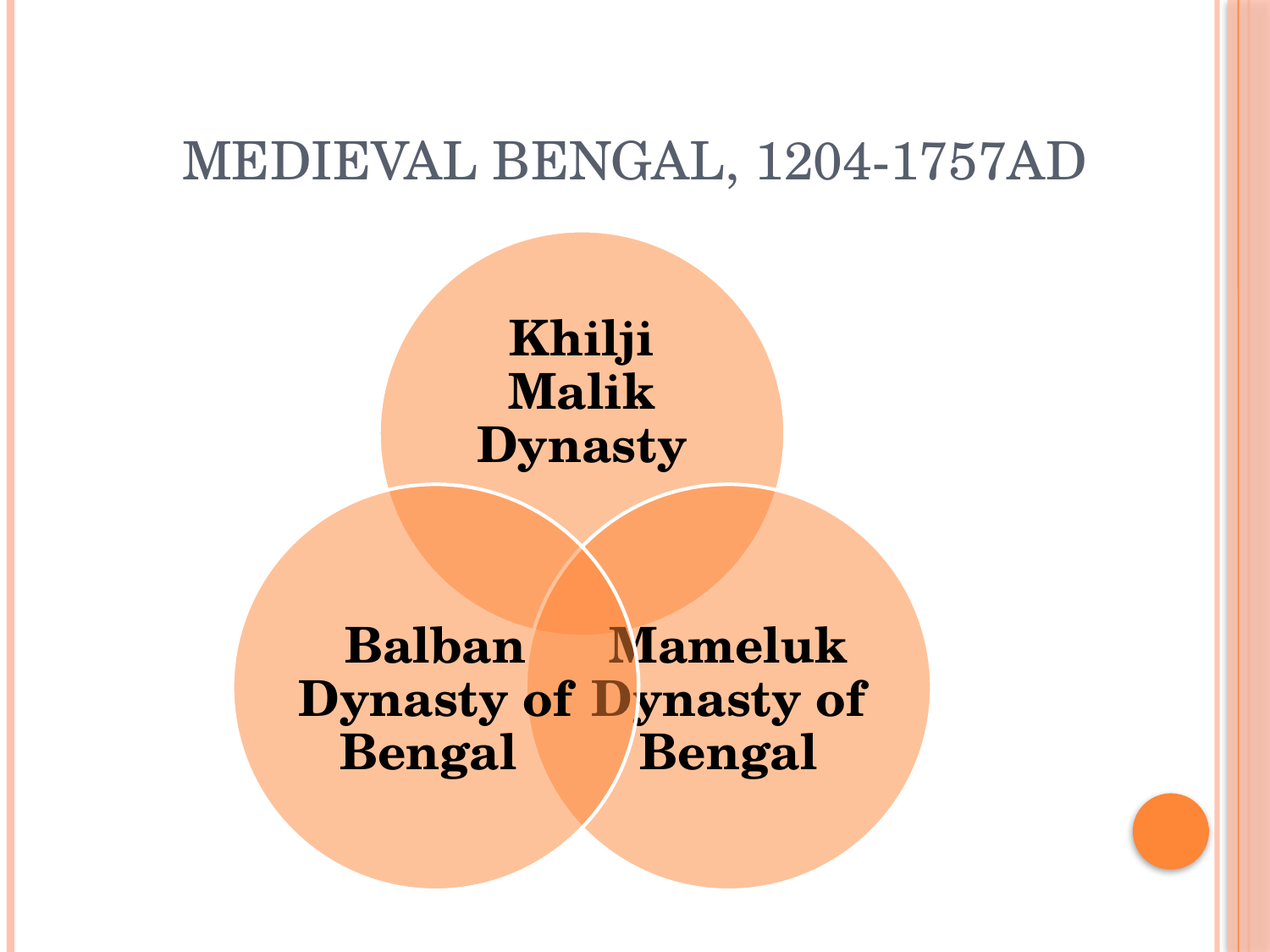

# Medieval Bengal, 1204-1757AD
Khilji Malik Dynasty
Mameluk Dynasty of Bengal
Balban Dynasty of Bengal